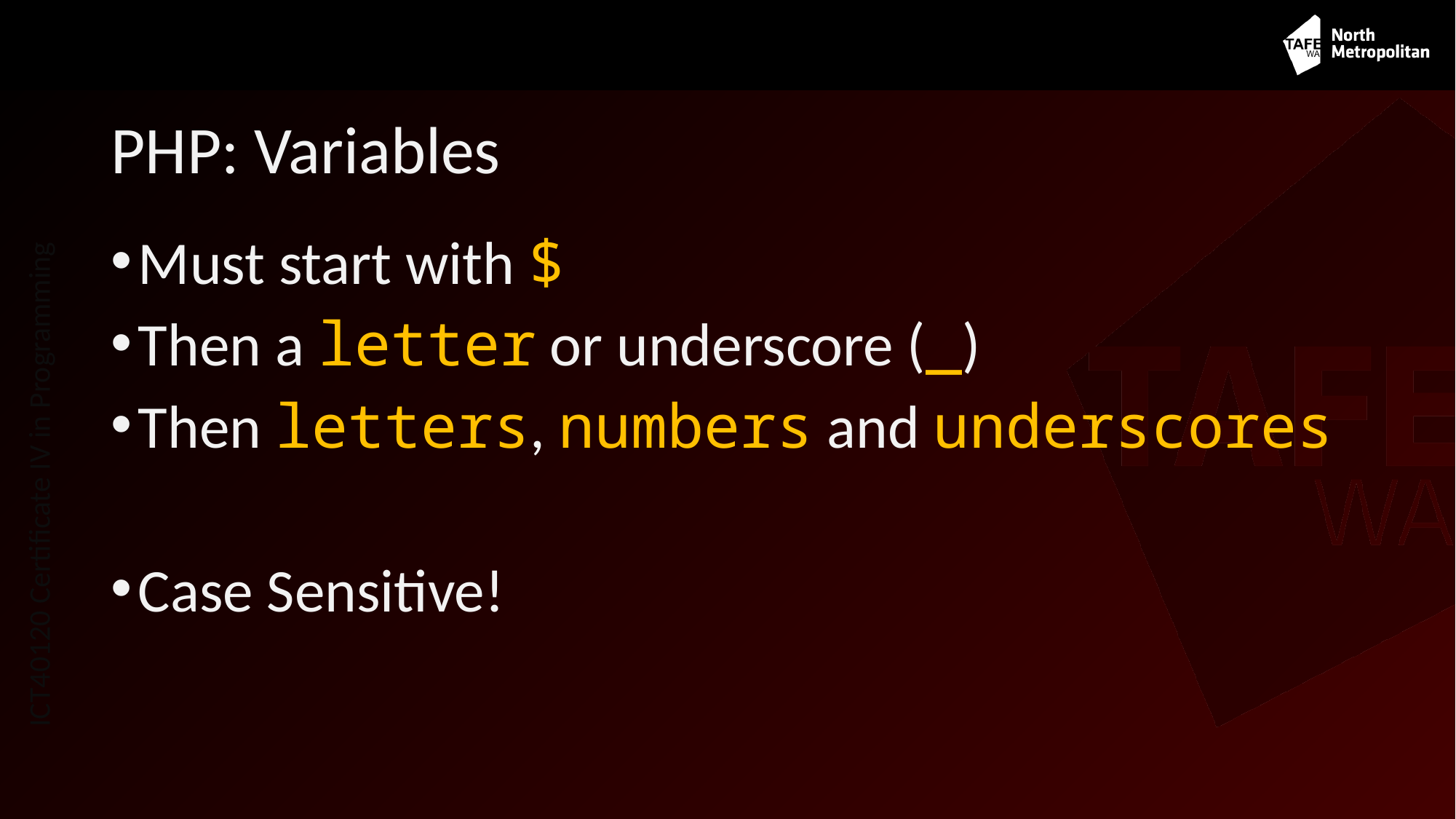

# PHP: Variables
Must start with $
Then a letter or underscore (_)
Then letters, numbers and underscores

Case Sensitive!